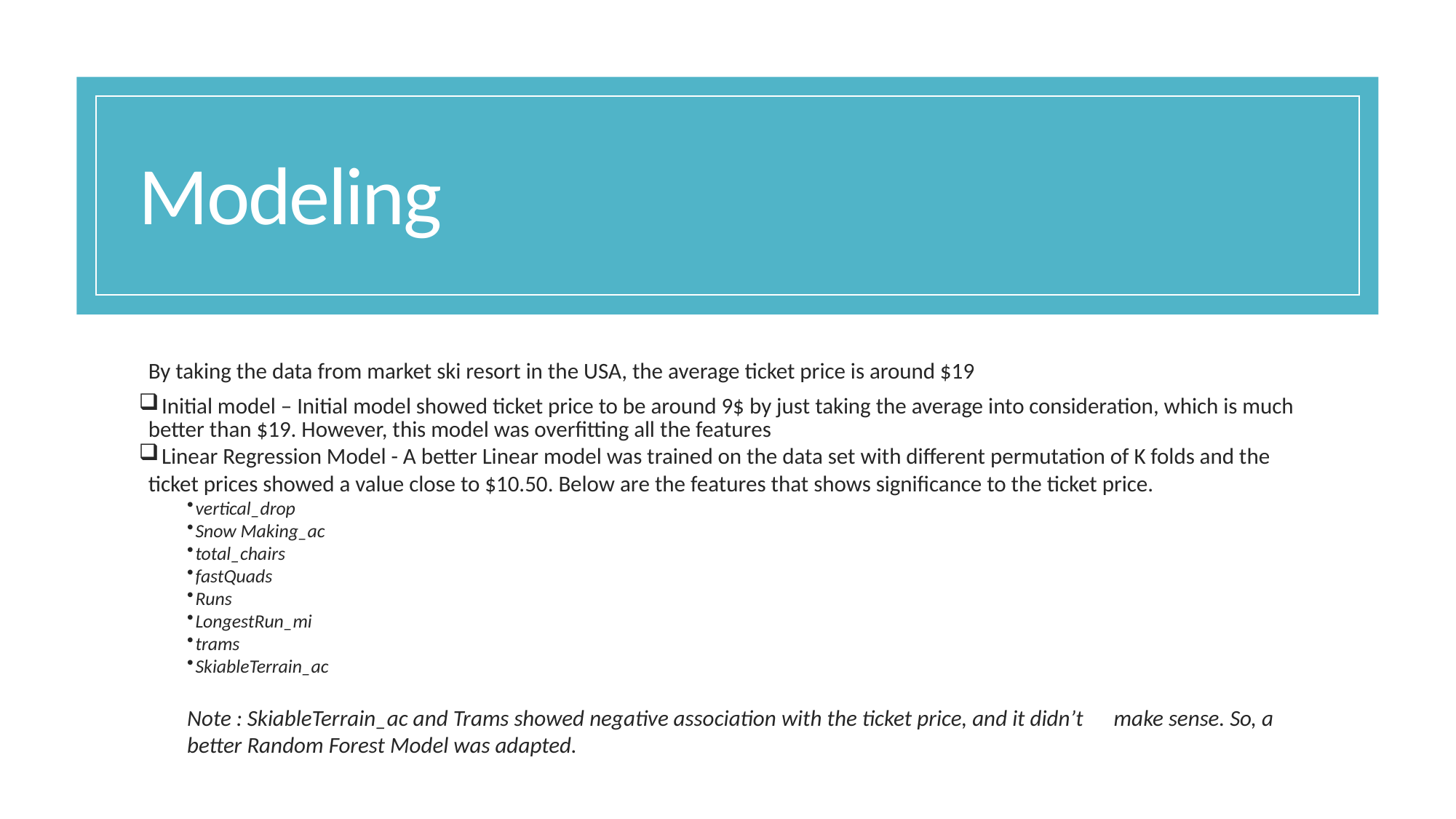

# Modeling
By taking the data from market ski resort in the USA, the average ticket price is around $19
  Initial model – Initial model showed ticket price to be around 9$ by just taking the average into consideration, which is much better than $19. However, this model was overfitting all the features
  Linear Regression Model - A better Linear model was trained on the data set with different permutation of K folds and the ticket prices showed a value close to $10.50. Below are the features that shows significance to the ticket price.
 vertical_drop
 Snow Making_ac
 total_chairs
 fastQuads
 Runs
 LongestRun_mi
 trams
 SkiableTerrain_ac

Note : SkiableTerrain_ac and Trams showed negative association with the ticket price, and it didn’t      make sense. So, a better Random Forest Model was adapted.